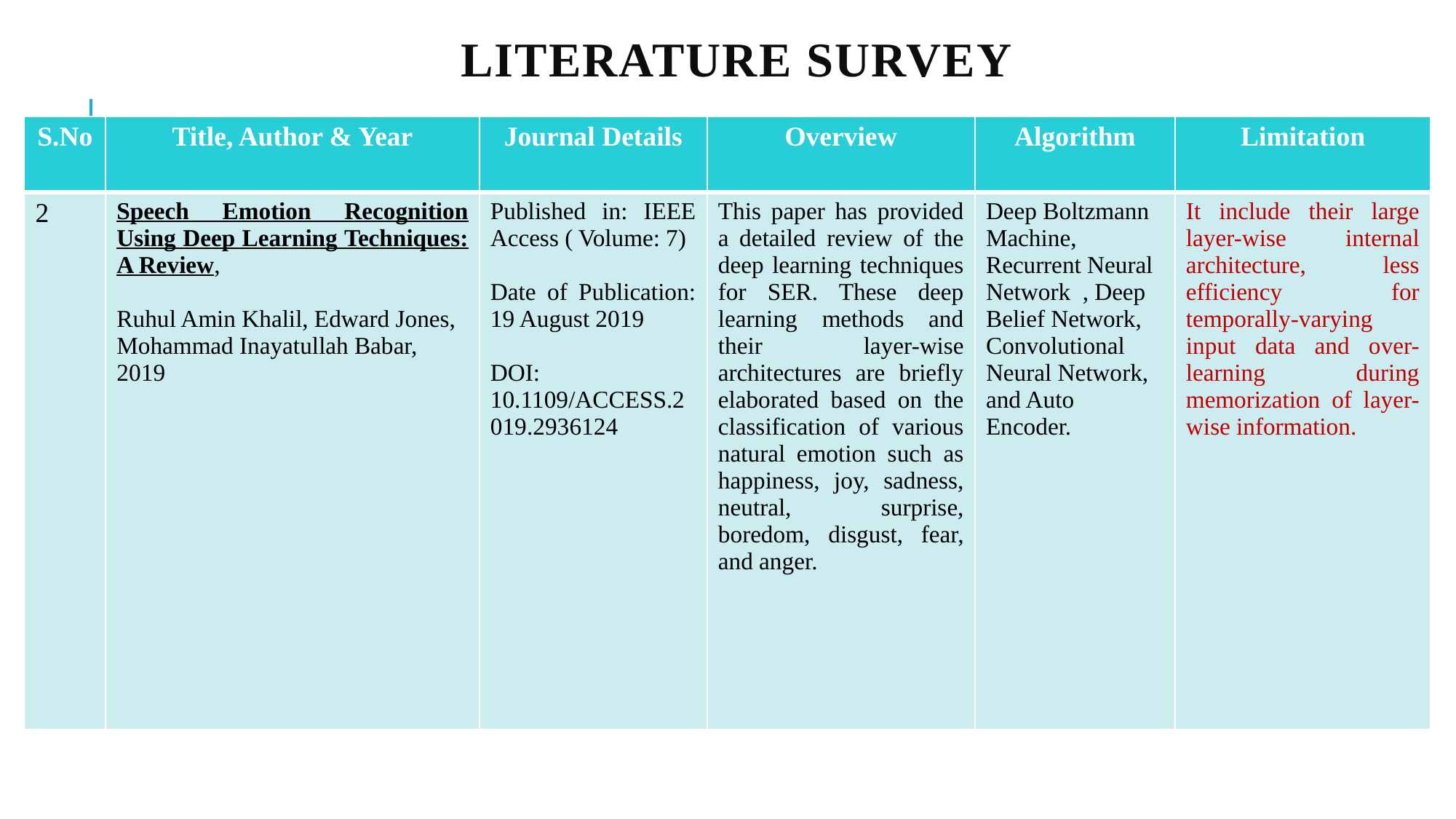

# Literature Survey
| S.No | Title, Author & Year | Journal Details | Overview | Algorithm | Limitation |
| --- | --- | --- | --- | --- | --- |
| 2 | Speech Emotion Recognition Using Deep Learning Techniques: A Review, Ruhul Amin Khalil, Edward Jones, Mohammad Inayatullah Babar, 2019 | Published in: IEEE Access ( Volume: 7) Date of Publication: 19 August 2019 DOI: 10.1109/ACCESS.2019.2936124 | This paper has provided a detailed review of the deep learning techniques for SER. These deep learning methods and their layer-wise architectures are briefly elaborated based on the classification of various natural emotion such as happiness, joy, sadness, neutral, surprise, boredom, disgust, fear, and anger. | Deep Boltzmann Machine, Recurrent Neural Network , Deep Belief Network, Convolutional Neural Network, and Auto Encoder. | It include their large layer-wise internal architecture, less efficiency for temporally-varying input data and over-learning during memorization of layer-wise information. |